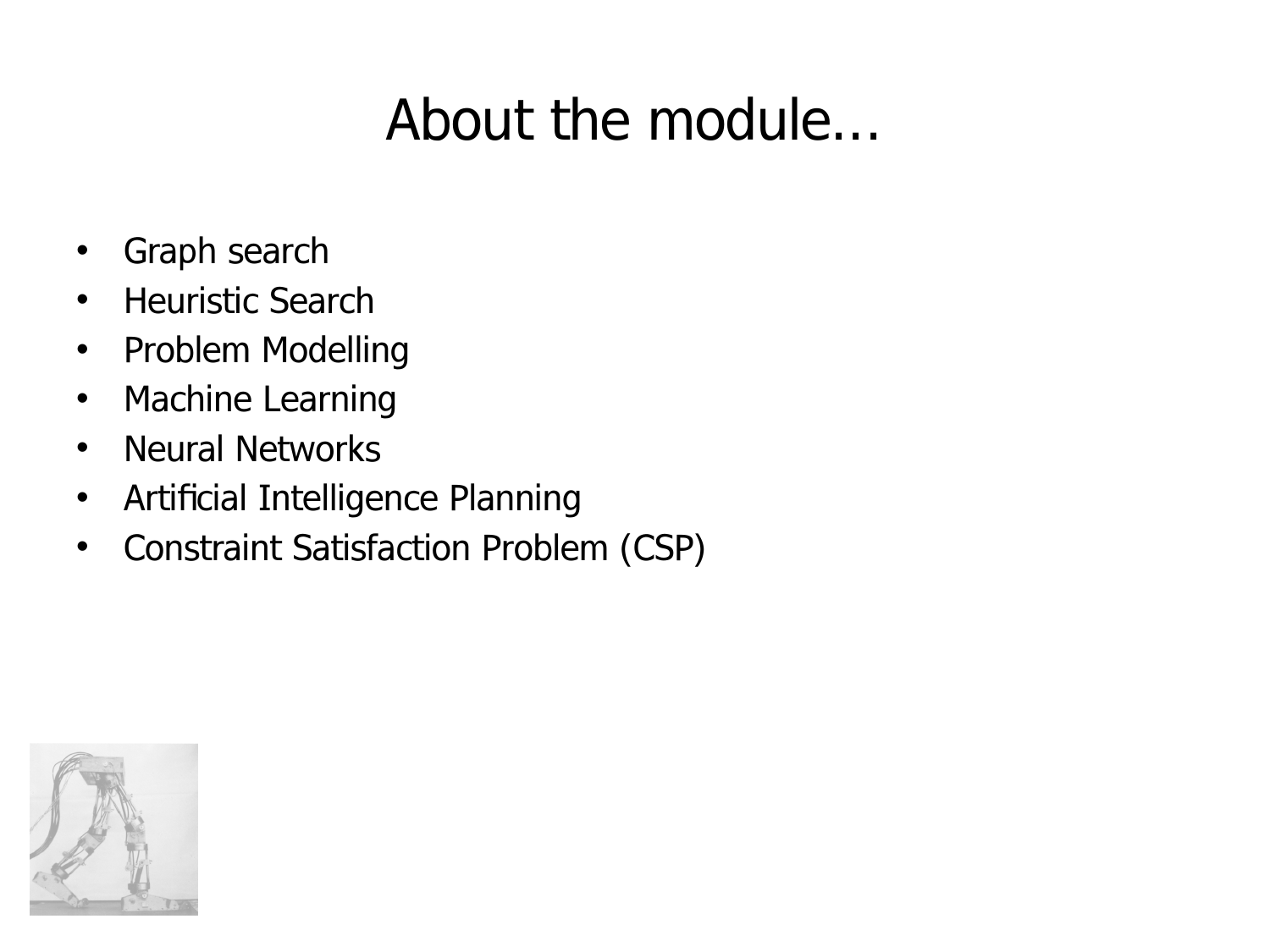

# About the module...
Graph search
Heuristic Search
Problem Modelling
Machine Learning
Neural Networks
Artificial Intelligence Planning
Constraint Satisfaction Problem (CSP)